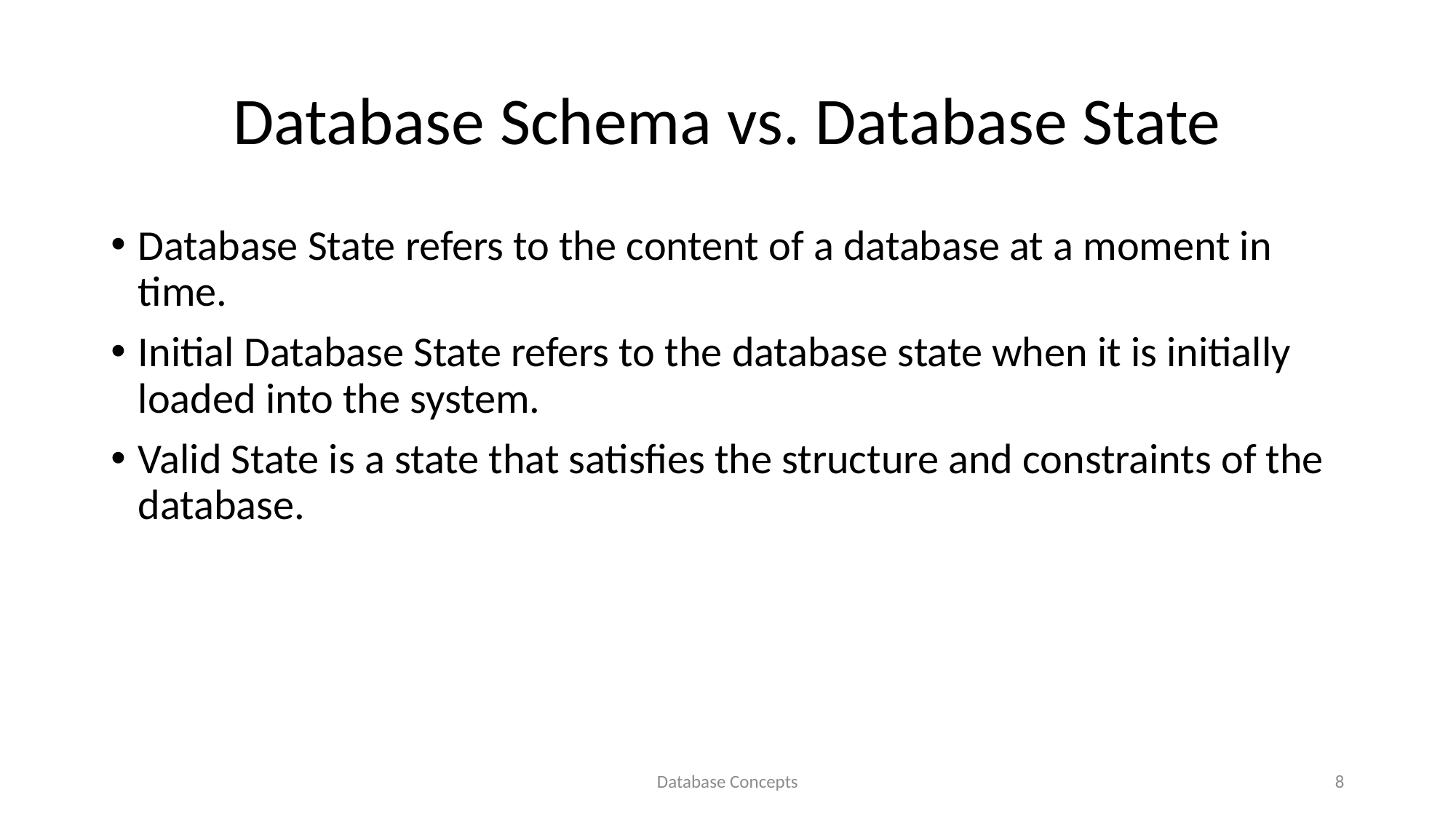

# Database Schema vs. Database State
Database State refers to the content of a database at a moment in time.
Initial Database State refers to the database state when it is initially loaded into the system.
Valid State is a state that satisfies the structure and constraints of the database.

Database Concepts
8